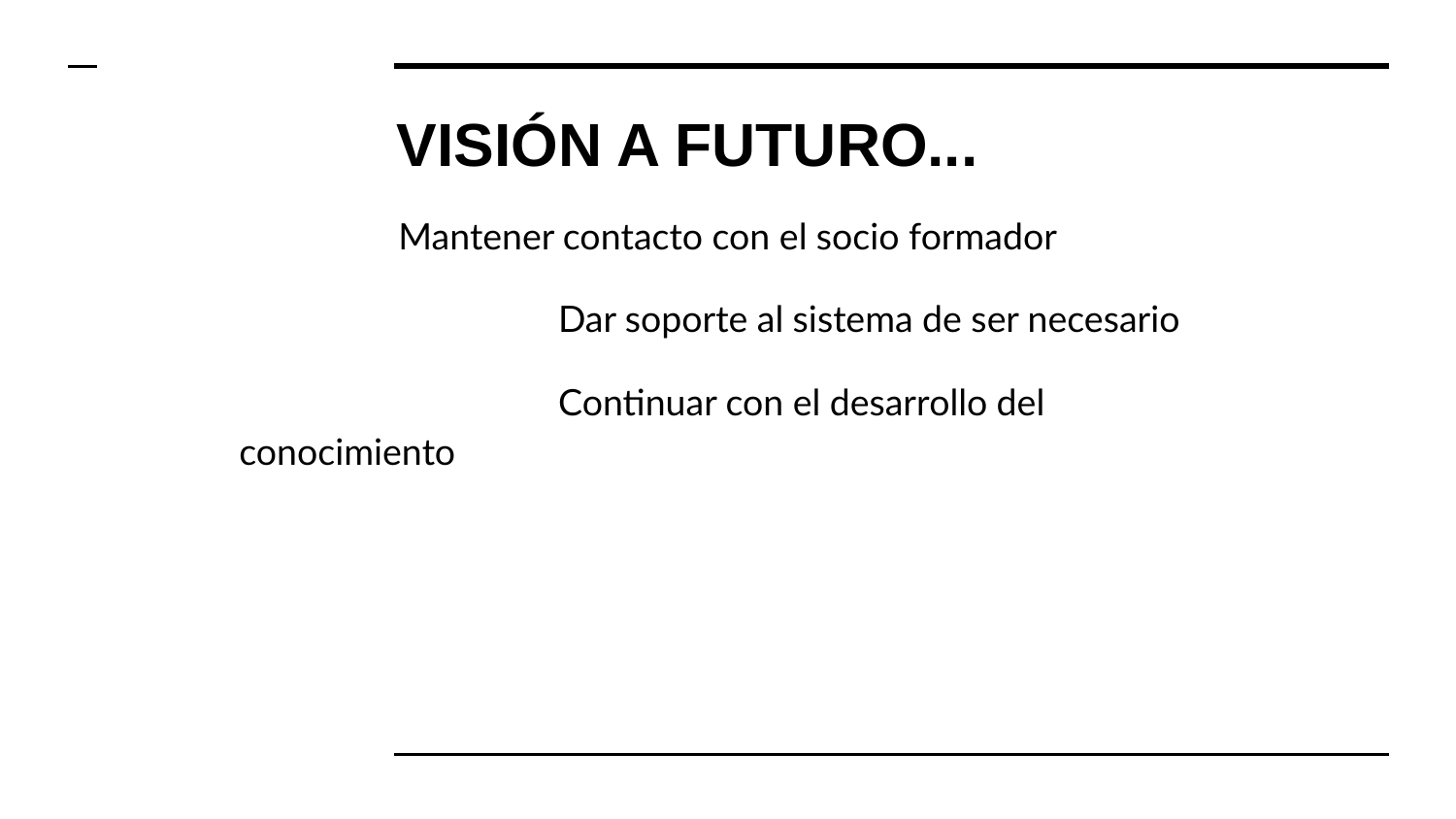

# VISIÓN A FUTURO...
Mantener contacto con el socio formador
 		   Dar soporte al sistema de ser necesario
		   Continuar con el desarrollo del conocimiento